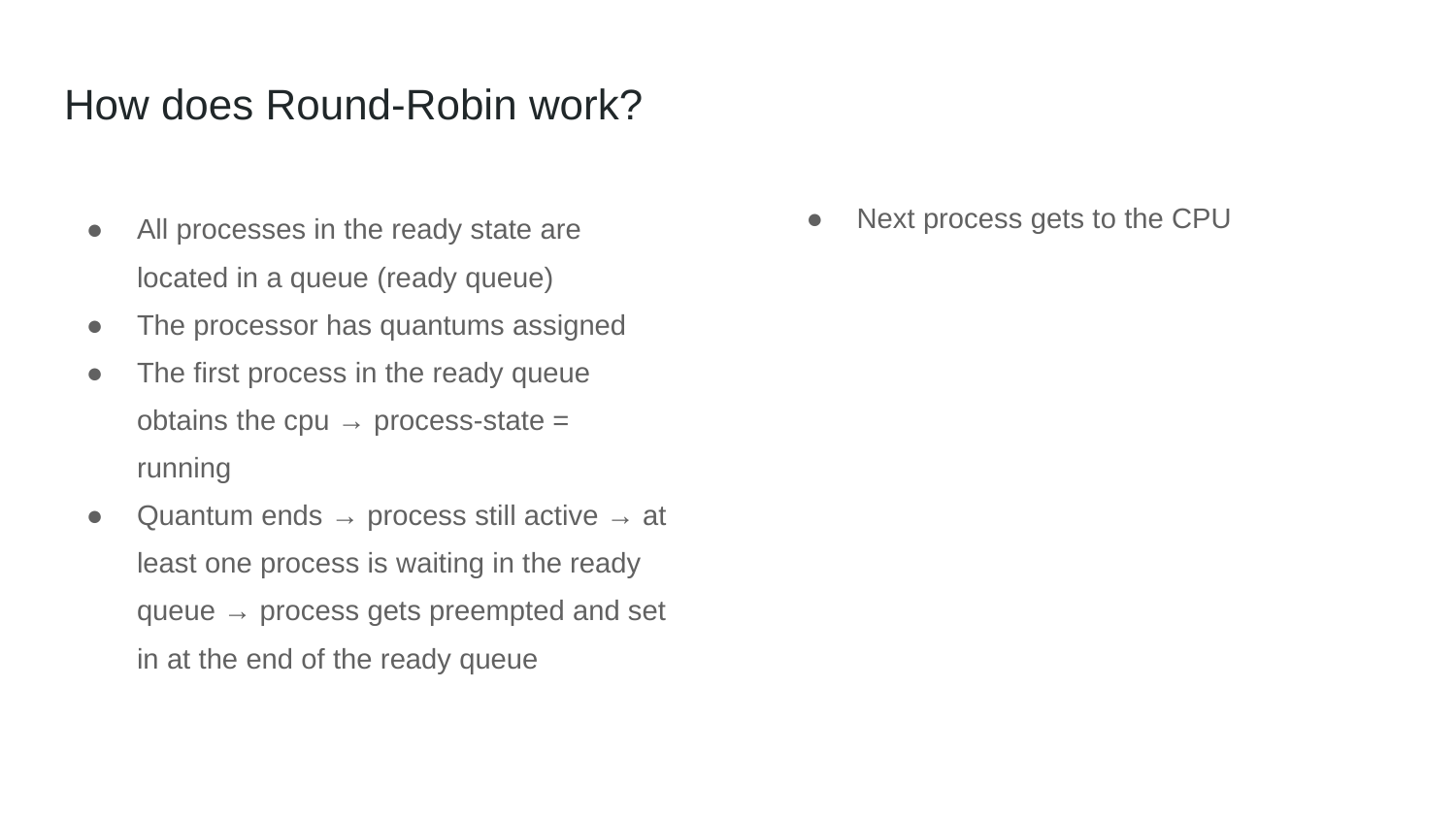

# How does Round-Robin work?
All processes in the ready state are located in a queue (ready queue)
The processor has quantums assigned
The first process in the ready queue obtains the cpu → process-state = running
Quantum ends → process still active → at least one process is waiting in the ready queue → process gets preempted and set in at the end of the ready queue
Next process gets to the CPU